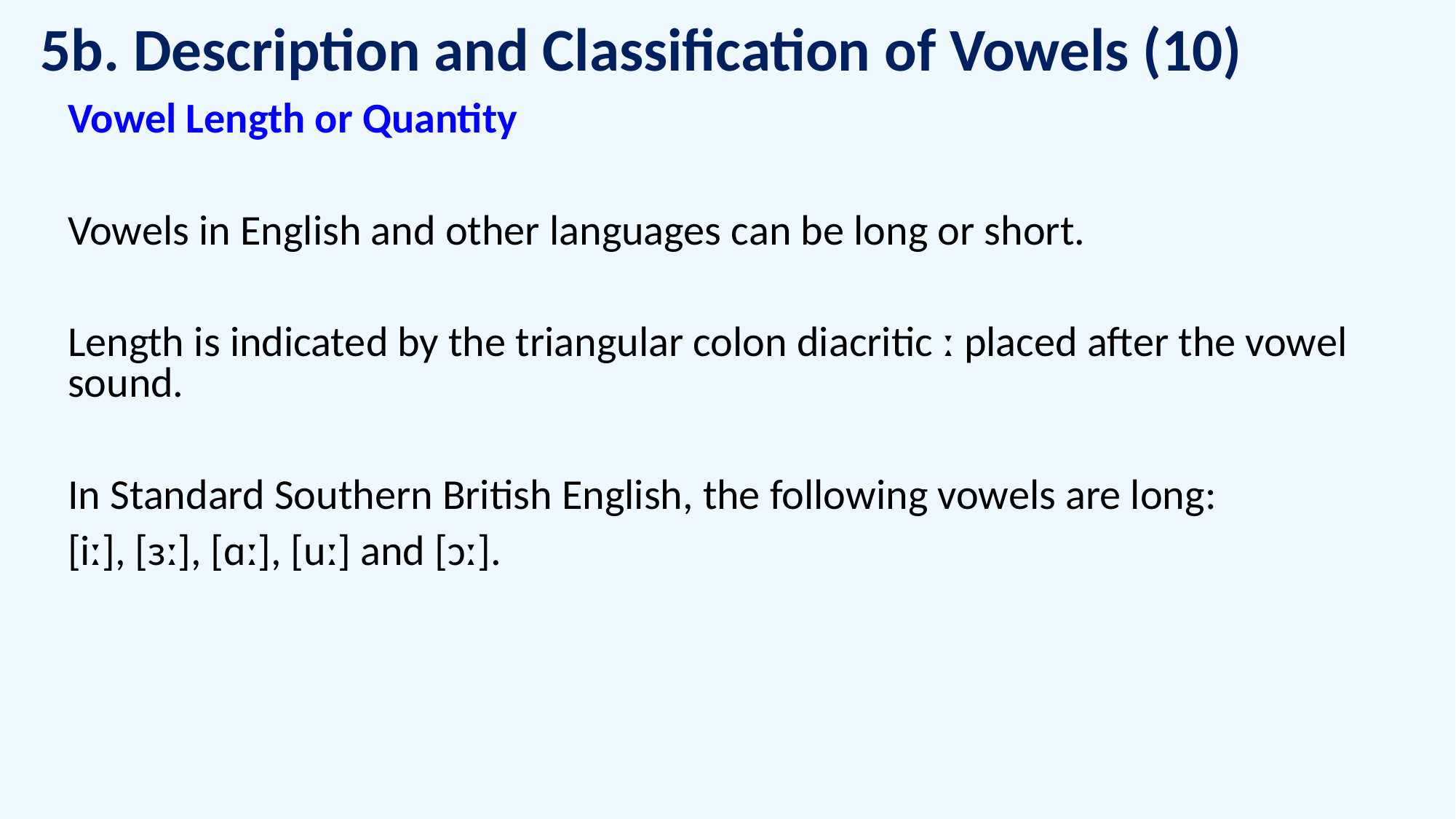

# 5b. Description and Classification of Vowels (10)
Vowel Length or Quantity

Vowels in English and other languages can be long or short.

Length is indicated by the triangular colon diacritic ː placed after the vowel sound.

In Standard Southern British English, the following vowels are long:
[iː], [ɜː], [ɑː], [uː] and [ɔː].